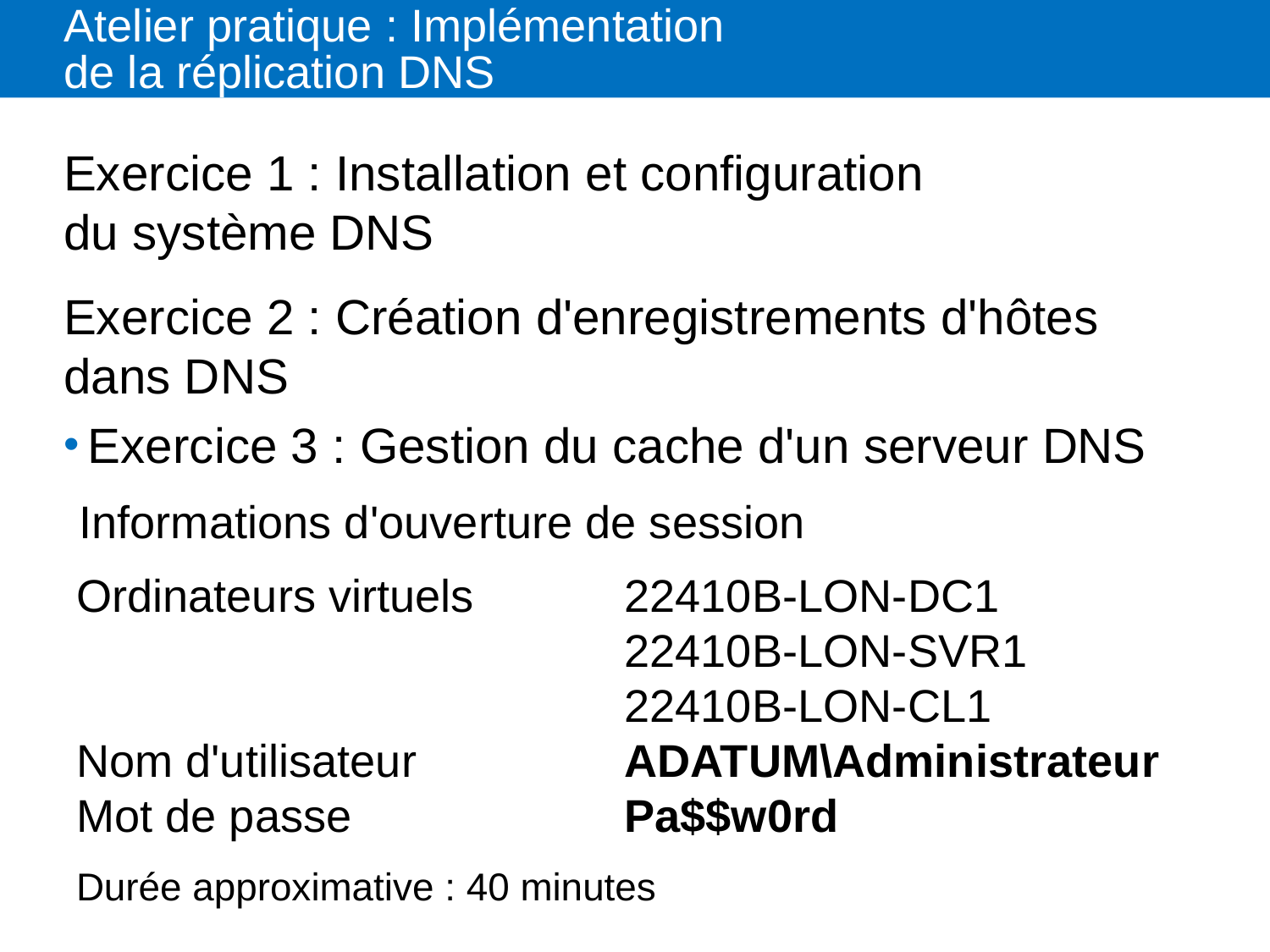

# Atelier pratique : Implémentation de la réplication DNS
Exercice 1 : Installation et configuration du système DNS
Exercice 2 : Création d'enregistrements d'hôtes dans DNS
Exercice 3 : Gestion du cache d'un serveur DNS
Informations d'ouverture de session
Ordinateurs virtuels	22410B-LON-DC1
	22410B-LON-SVR1
	22410B-LON-CL1
Nom d'utilisateur	ADATUM\Administrateur
Mot de passe	Pa$$w0rd
Durée approximative : 40 minutes